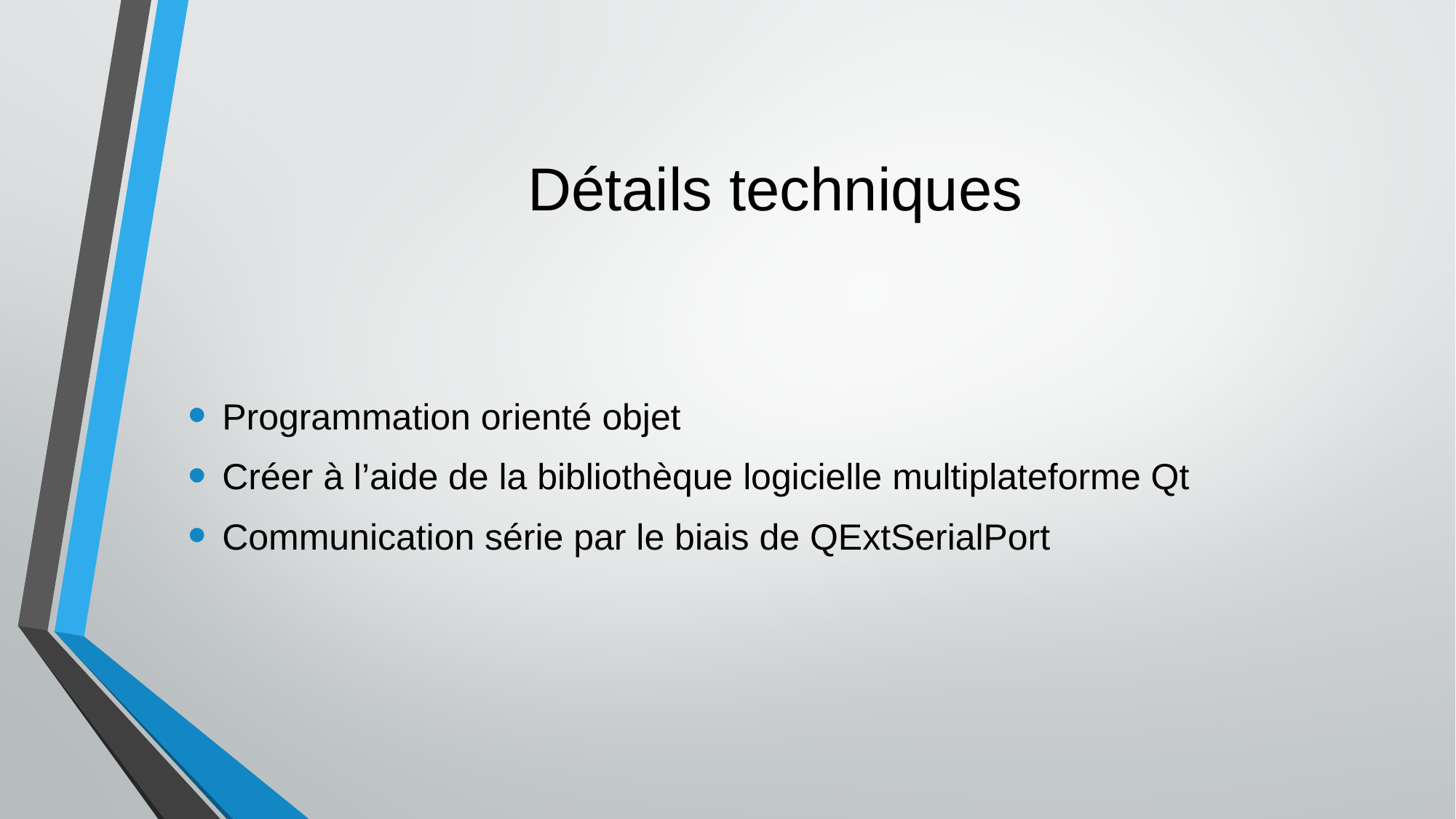

# Détails techniques
Programmation orienté objet
Créer à l’aide de la bibliothèque logicielle multiplateforme Qt
Communication série par le biais de QExtSerialPort